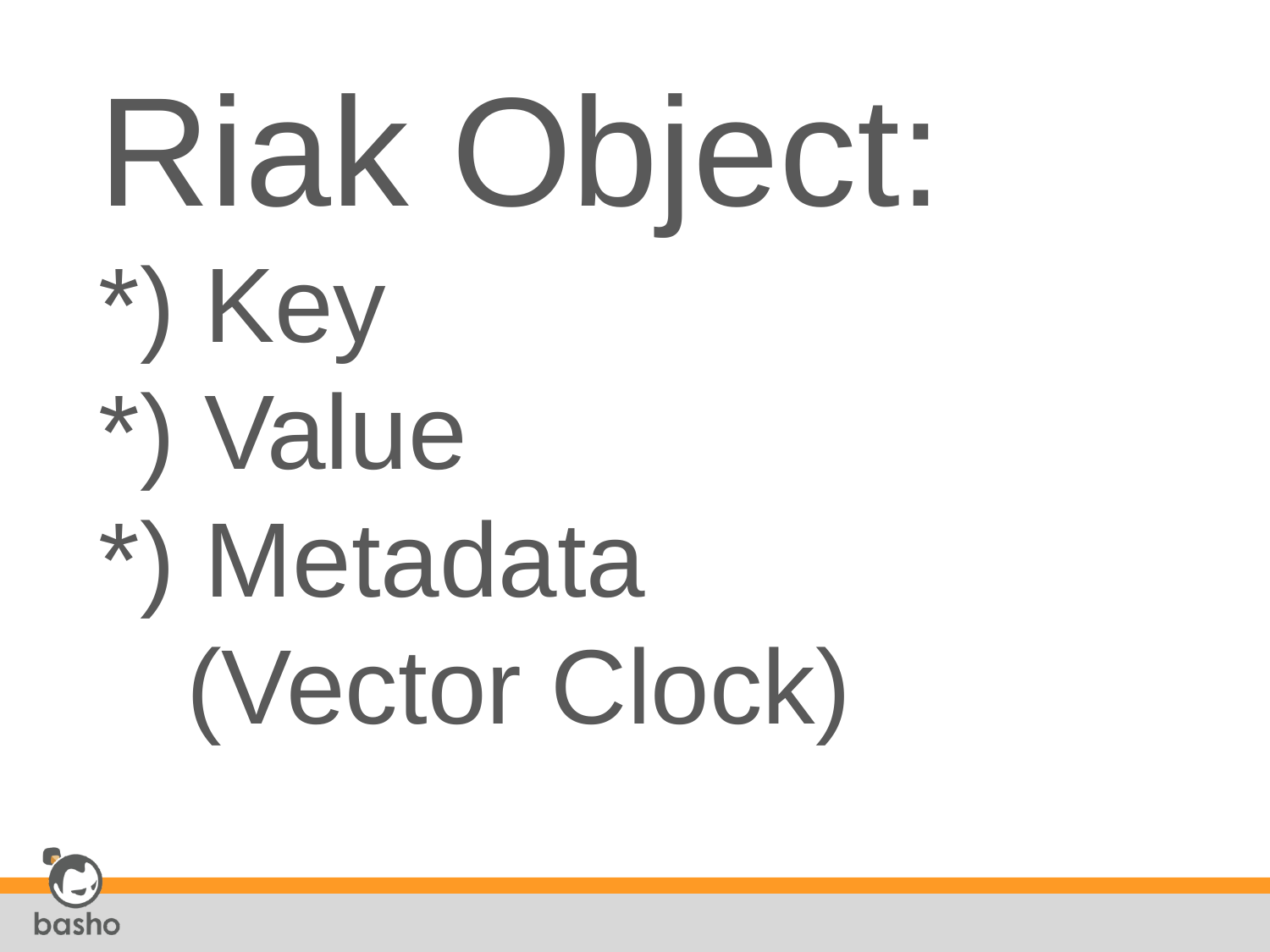

# Riak Object: *) Key *) Value *) Metadata (Vector Clock)